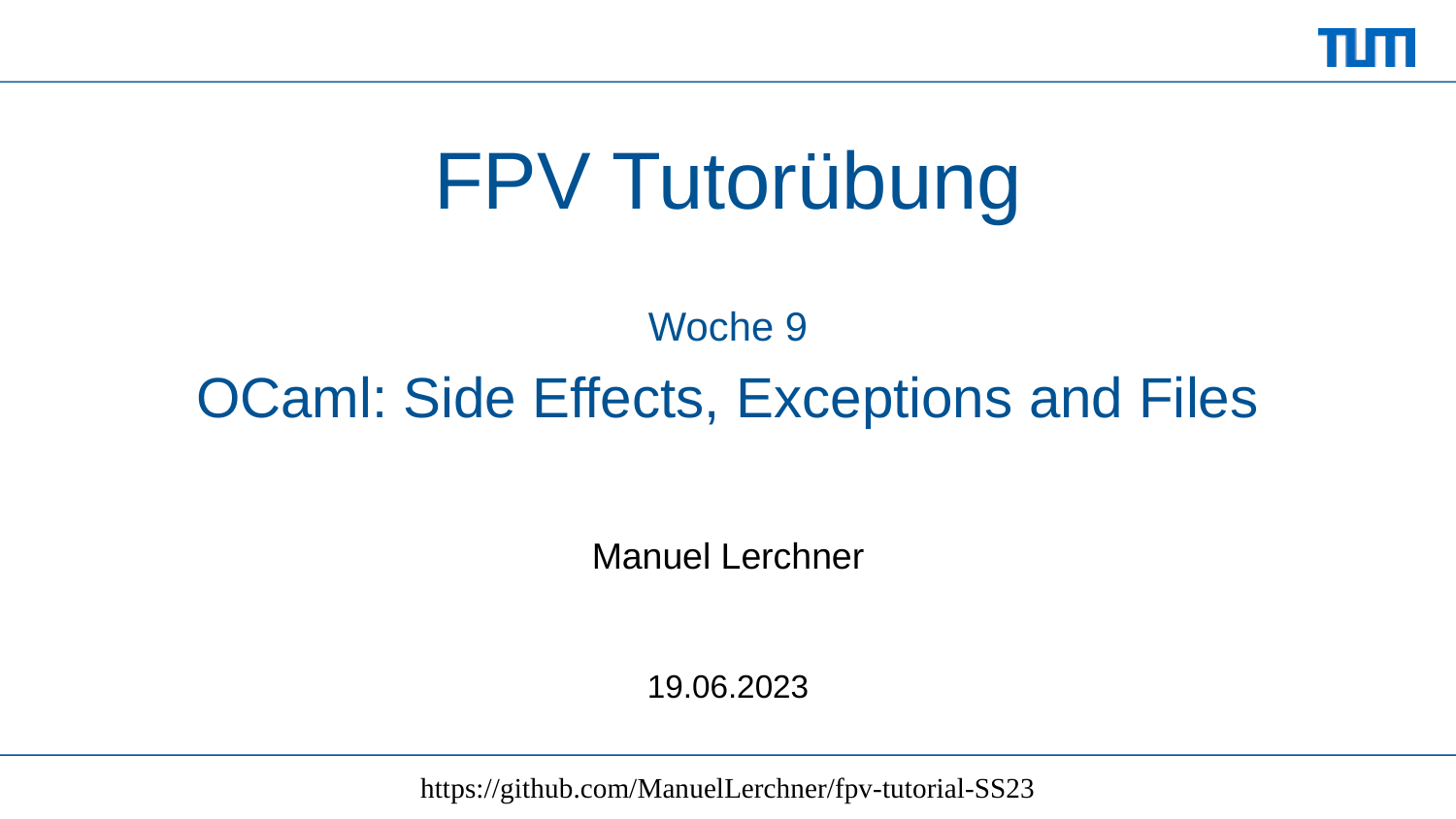

# FPV Tutorübung
Woche 9
OCaml: Side Effects, Exceptions and Files
Manuel Lerchner
19.06.2023
https://github.com/ManuelLerchner/fpv-tutorial-SS23